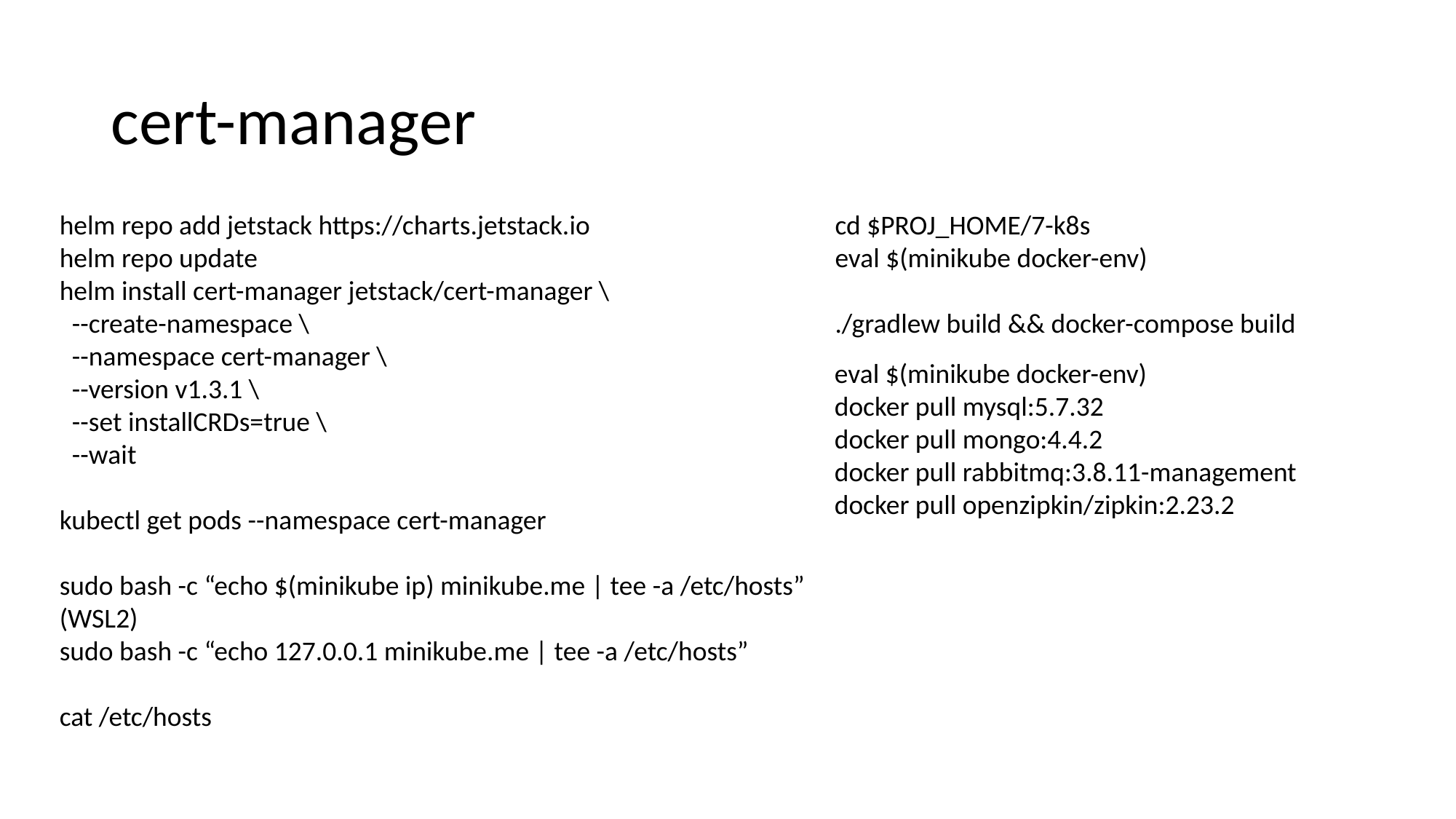

# cert-manager
helm repo add jetstack https://charts.jetstack.io
helm repo update
helm install cert-manager jetstack/cert-manager \
  --create-namespace \
  --namespace cert-manager \
  --version v1.3.1 \
  --set installCRDs=true \
  --wait

kubectl get pods --namespace cert-manager

sudo bash -c “echo $(minikube ip) minikube.me | tee -a /etc/hosts”
(WSL2)
sudo bash -c “echo 127.0.0.1 minikube.me | tee -a /etc/hosts”

cat /etc/hosts
cd $PROJ_HOME/7-k8s
eval $(minikube docker-env)

./gradlew build && docker-compose build
eval $(minikube docker-env)
docker pull mysql:5.7.32
docker pull mongo:4.4.2
docker pull rabbitmq:3.8.11-management
docker pull openzipkin/zipkin:2.23.2